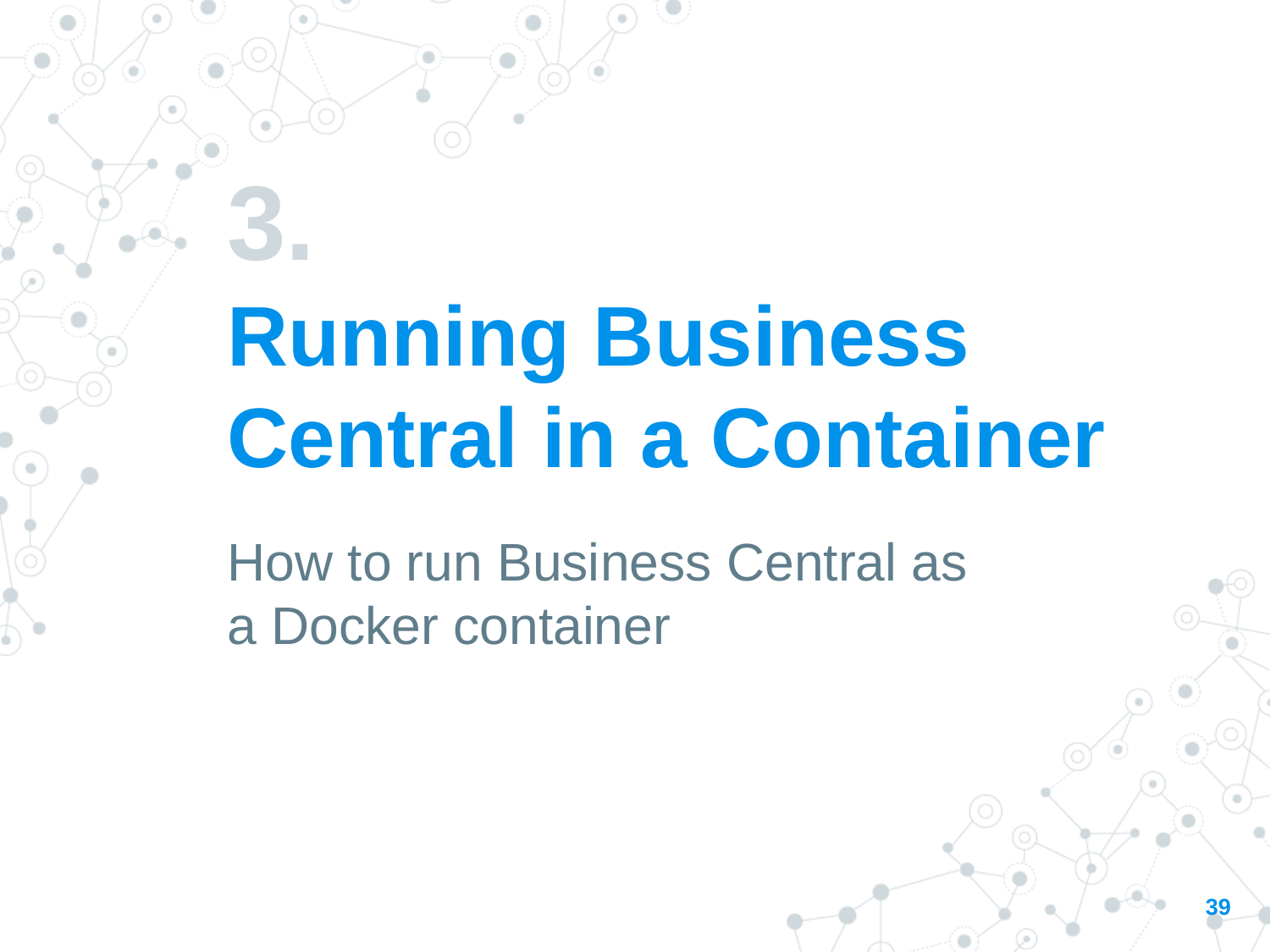

# 3.
Running Business Central in a Container
How to run Business Central as a Docker container
39